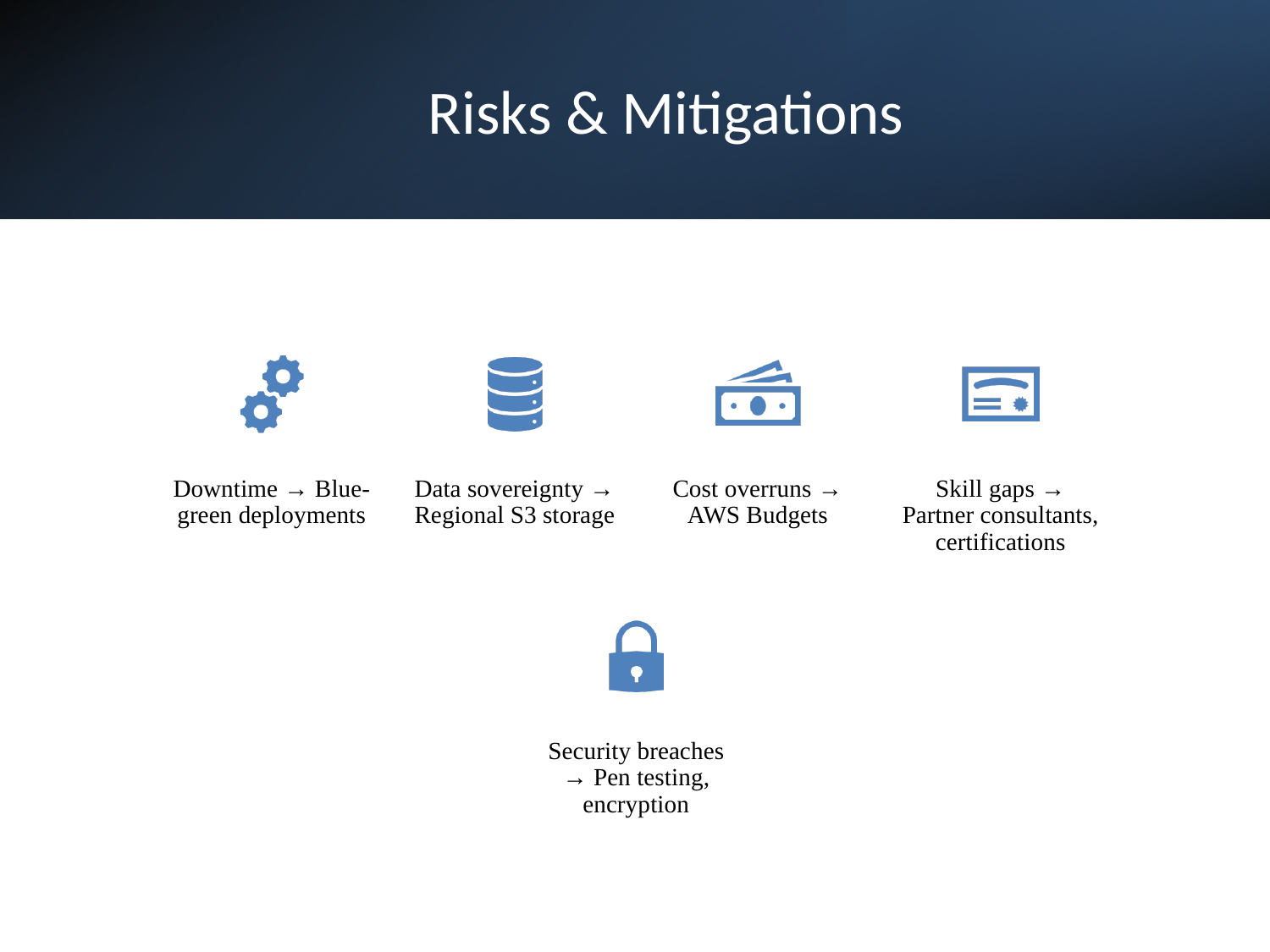

# Risks & Mitigations
Downtime → Blue-green deployments
Data sovereignty → Regional S3 storage
Cost overruns → AWS Budgets
Skill gaps → Partner consultants, certifications
Security breaches → Pen testing, encryption